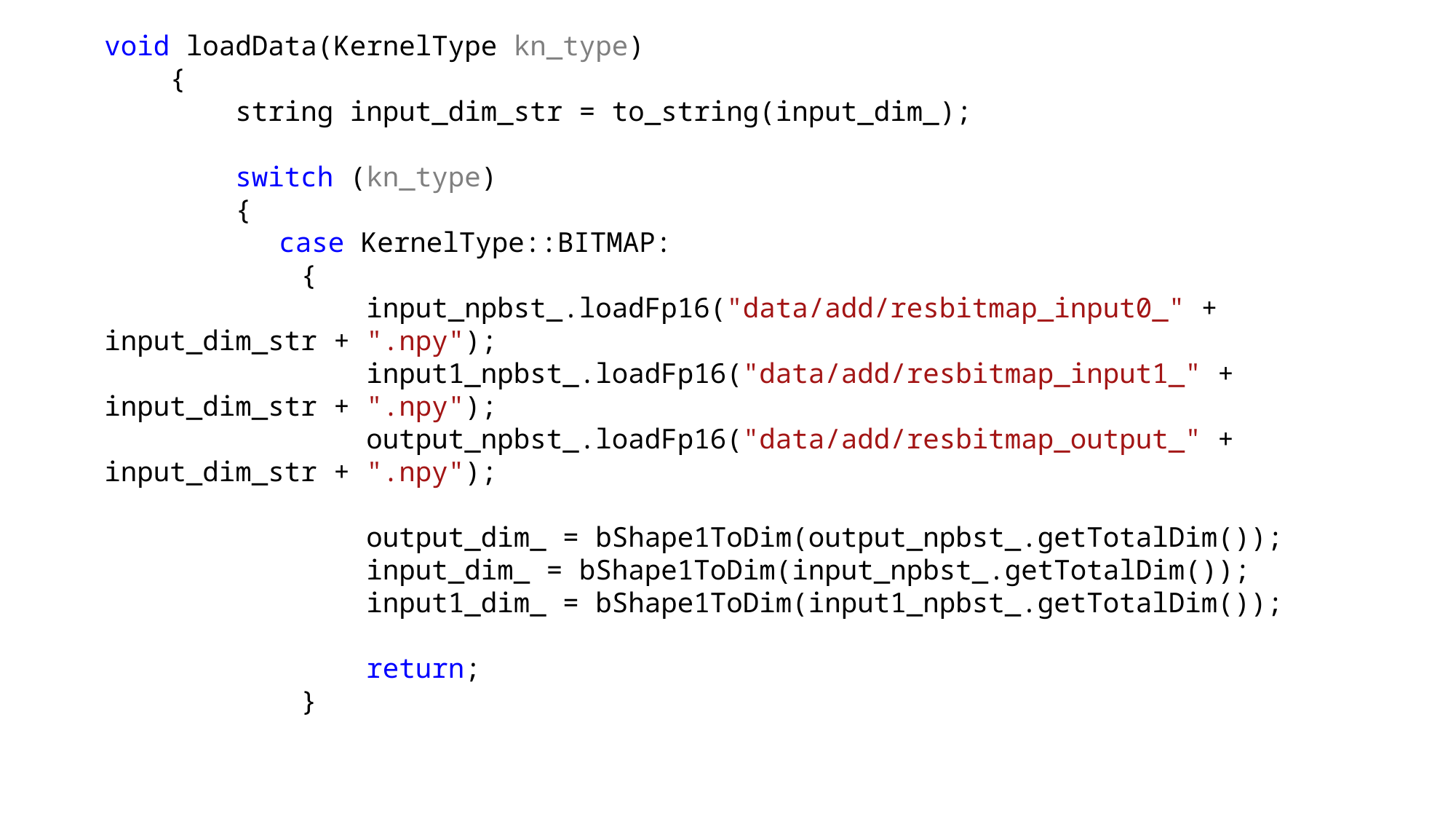

void loadData(KernelType kn_type)
    {
        string input_dim_str = to_string(input_dim_);

        switch (kn_type)
        {
	    case KernelType::BITMAP:
            {
                input_npbst_.loadFp16("data/add/resbitmap_input0_" + input_dim_str + ".npy");
                input1_npbst_.loadFp16("data/add/resbitmap_input1_" + input_dim_str + ".npy");
                output_npbst_.loadFp16("data/add/resbitmap_output_" + input_dim_str + ".npy");

                output_dim_ = bShape1ToDim(output_npbst_.getTotalDim());
                input_dim_ = bShape1ToDim(input_npbst_.getTotalDim());
                input1_dim_ = bShape1ToDim(input1_npbst_.getTotalDim());

                return;
            }